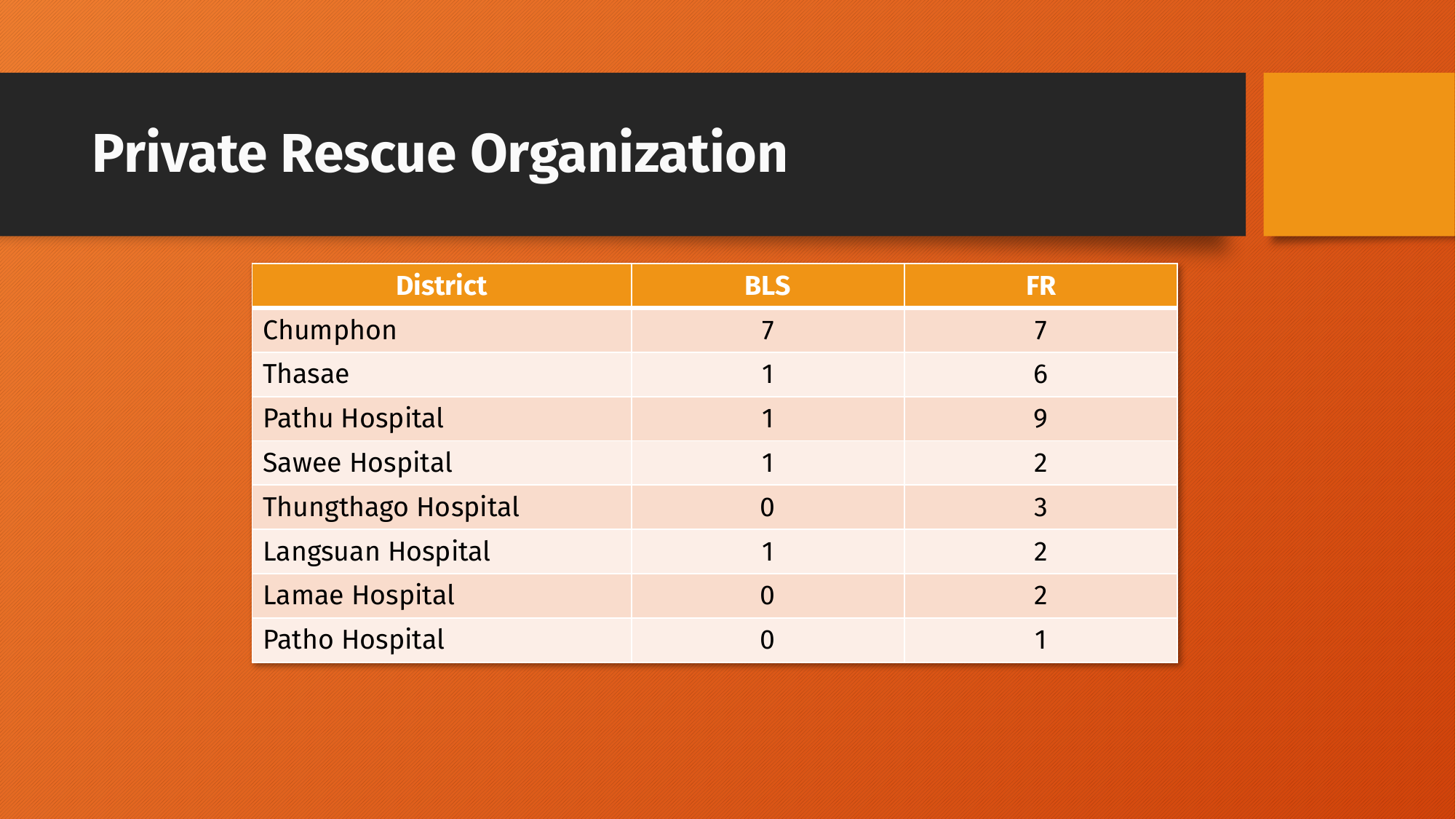

# Private Rescue Organization
| District | BLS | FR |
| --- | --- | --- |
| Chumphon | 7 | 7 |
| Thasae | 1 | 6 |
| Pathu Hospital | 1 | 9 |
| Sawee Hospital | 1 | 2 |
| Thungthago Hospital | 0 | 3 |
| Langsuan Hospital | 1 | 2 |
| Lamae Hospital | 0 | 2 |
| Patho Hospital | 0 | 1 |